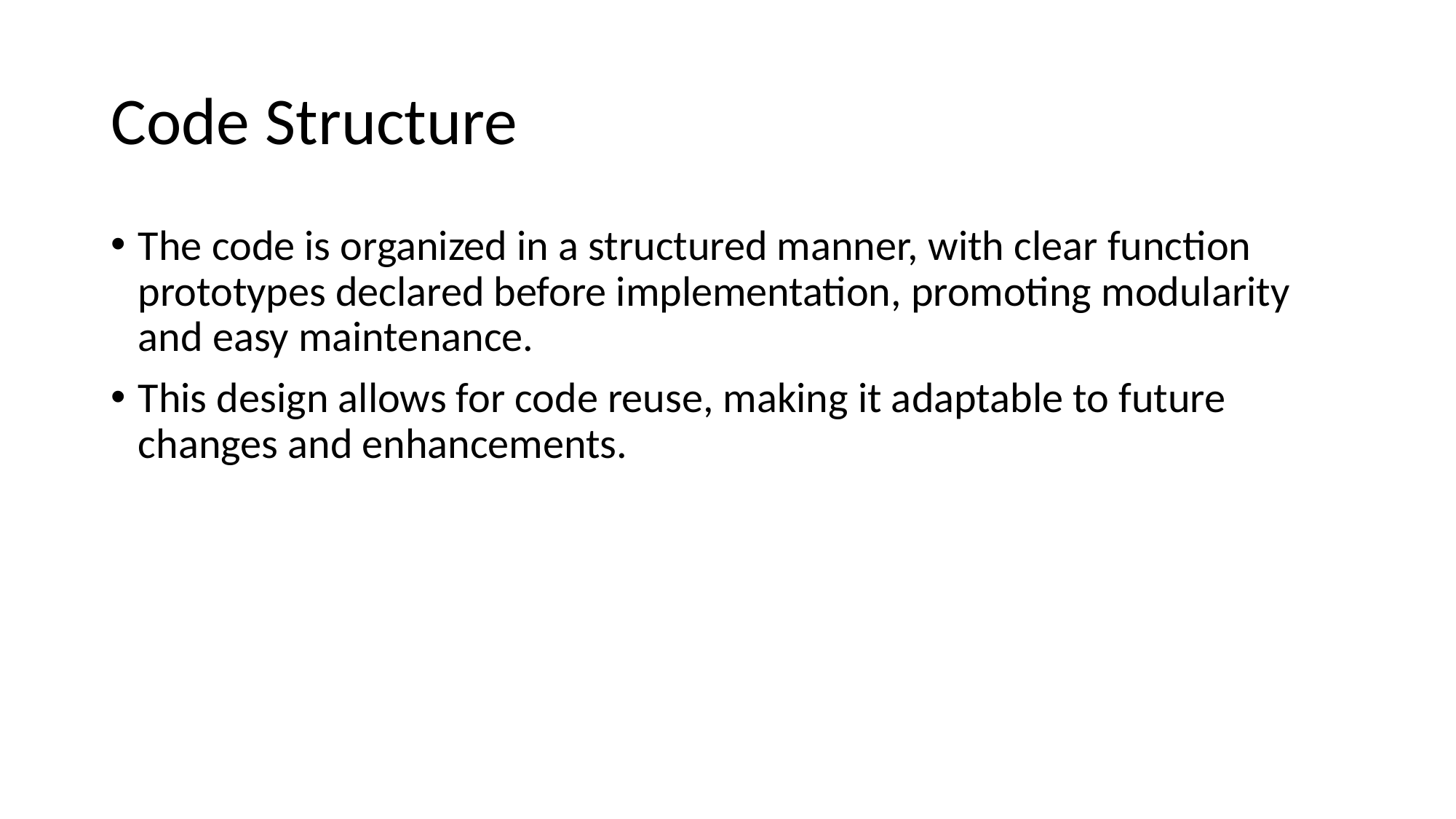

# Code Structure
The code is organized in a structured manner, with clear function prototypes declared before implementation, promoting modularity and easy maintenance.
This design allows for code reuse, making it adaptable to future changes and enhancements.